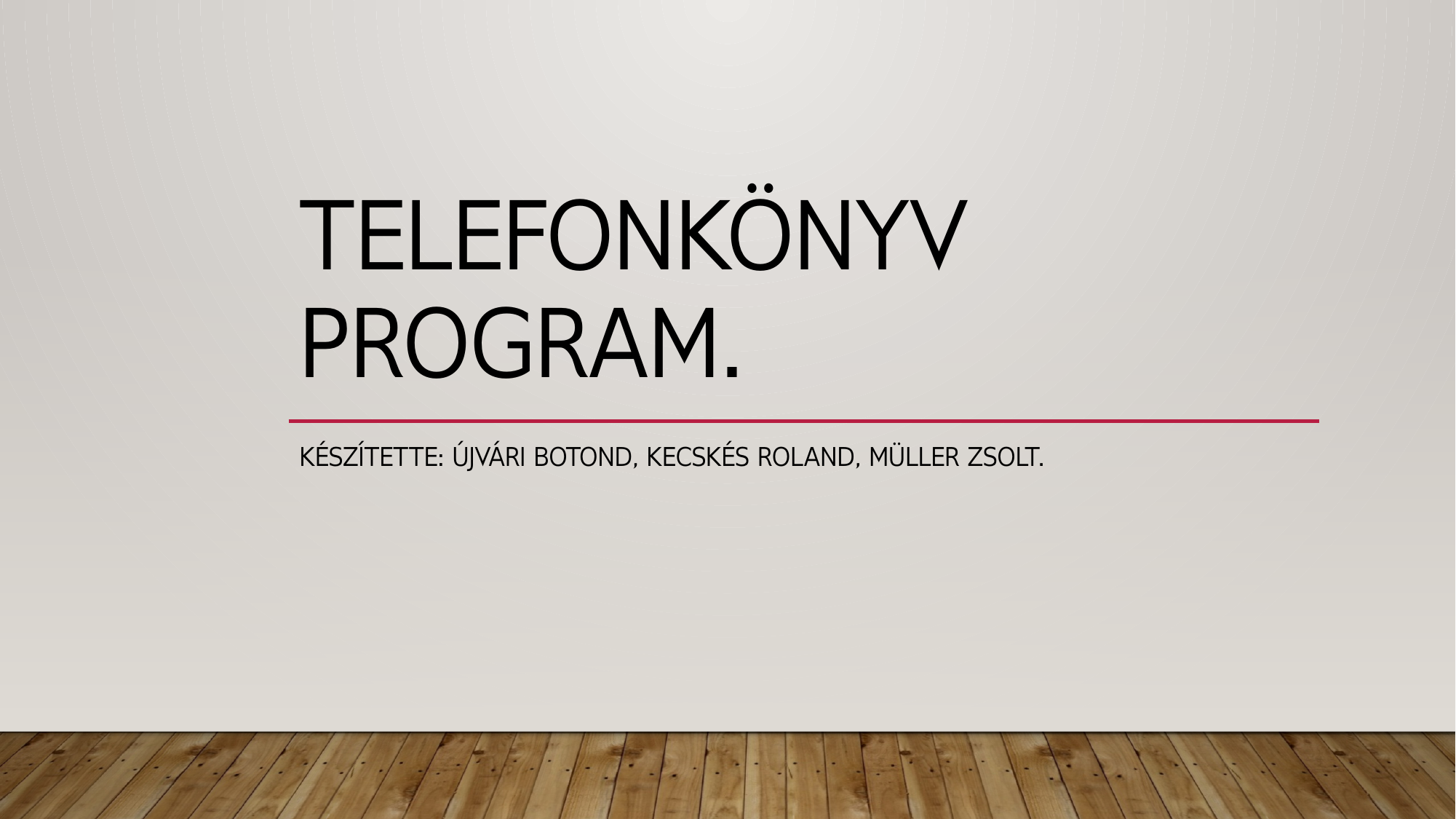

# Telefonkönyv program.
Készítette: Újvári Botond, Kecskés Roland, Müller Zsolt.